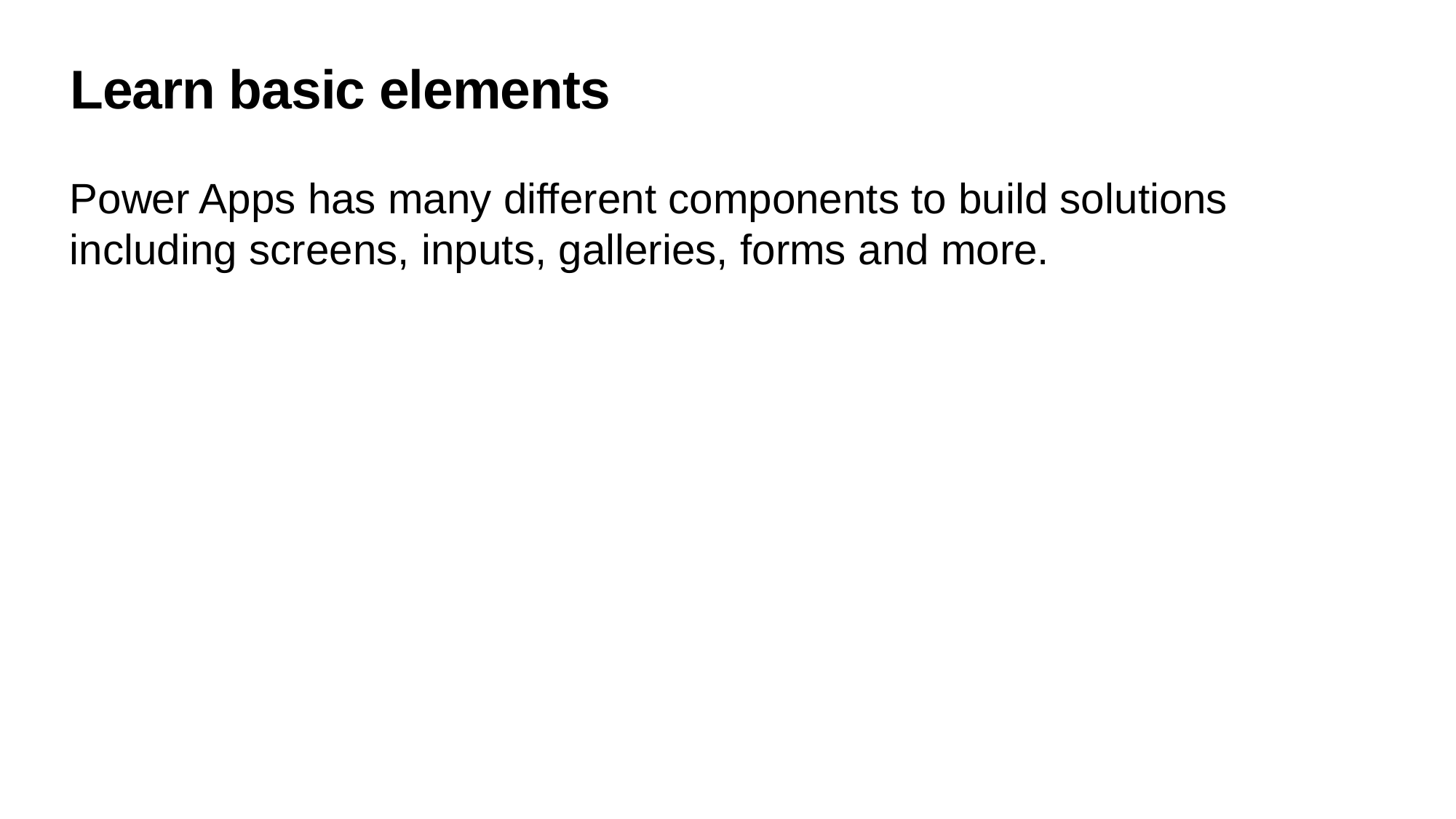

# Learn basic elements
Power Apps has many different components to build solutions including screens, inputs, galleries, forms and more.